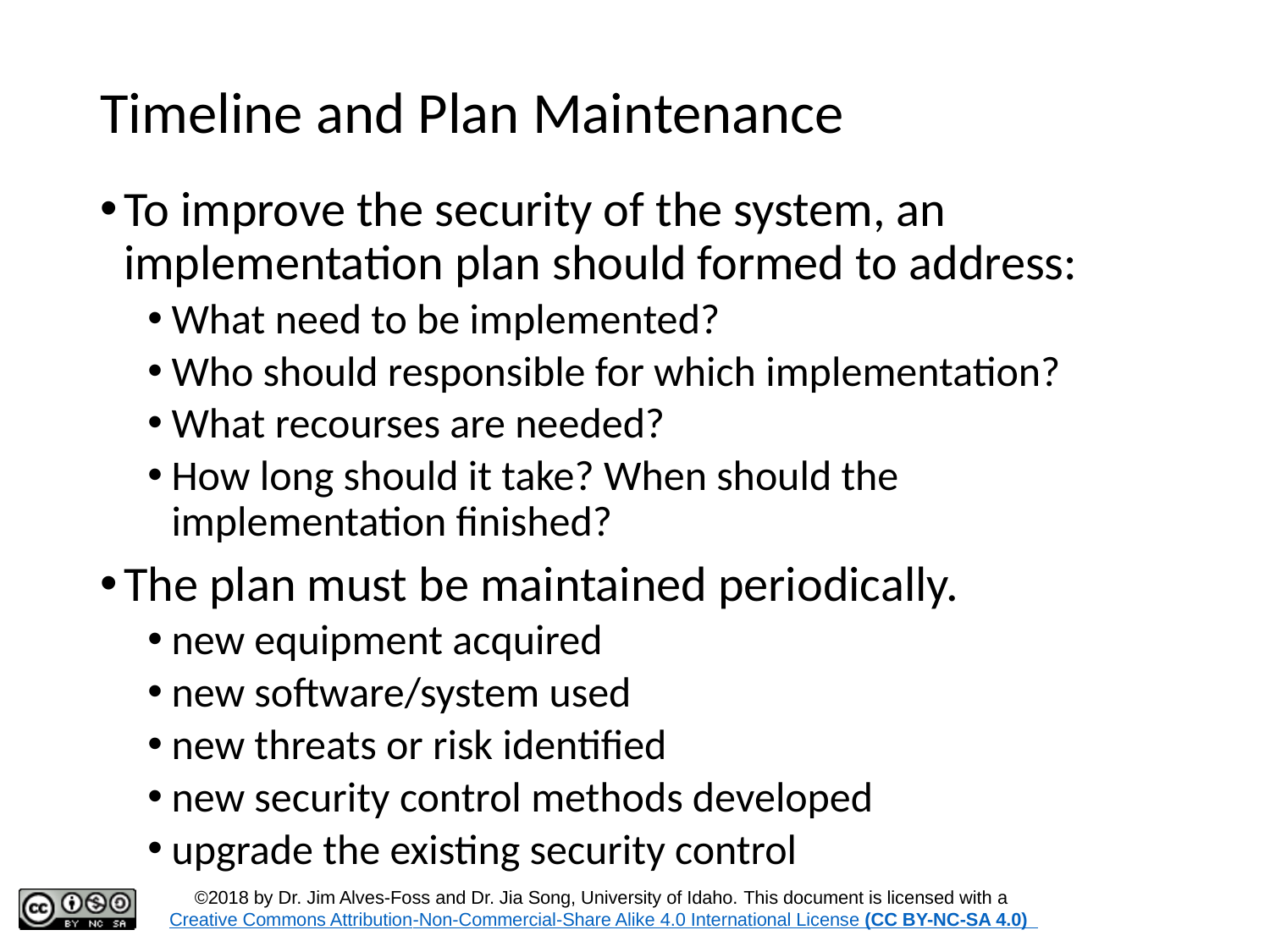

# Timeline and Plan Maintenance
To improve the security of the system, an implementation plan should formed to address:
What need to be implemented?
Who should responsible for which implementation?
What recourses are needed?
How long should it take? When should the implementation finished?
The plan must be maintained periodically.
new equipment acquired
new software/system used
new threats or risk identified
new security control methods developed
upgrade the existing security control